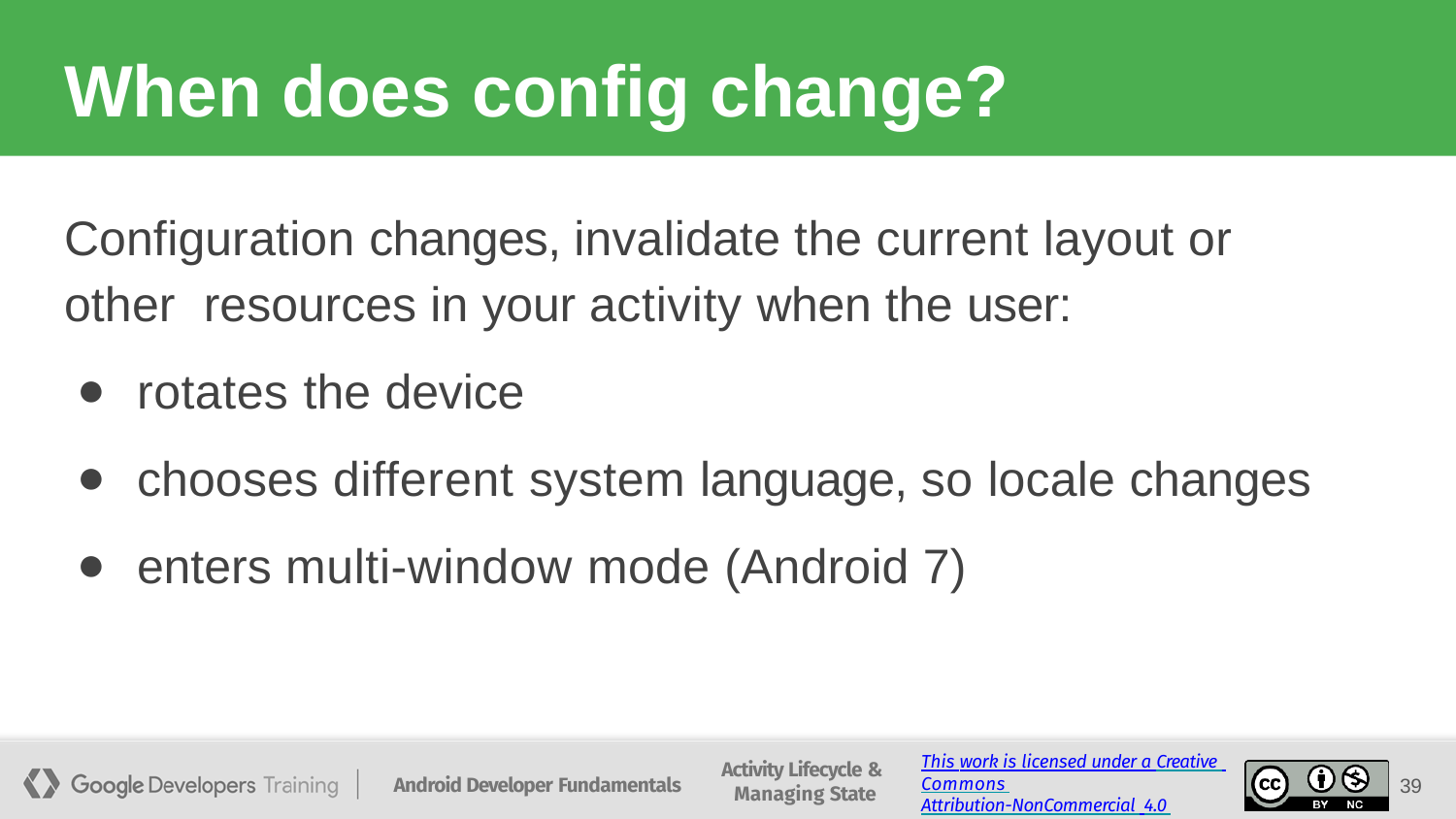

# When does config change?
Configuration changes, invalidate the current layout or other  resources in your activity when the user:
rotates the device
chooses different system language, so locale changes
enters multi-window mode (Android 7)
This work is licensed under a Creative  Commons Attribution-NonCommercial  4.0 International License
Activity Lifecycle &  Managing State

Android Developer Fundamentals
39